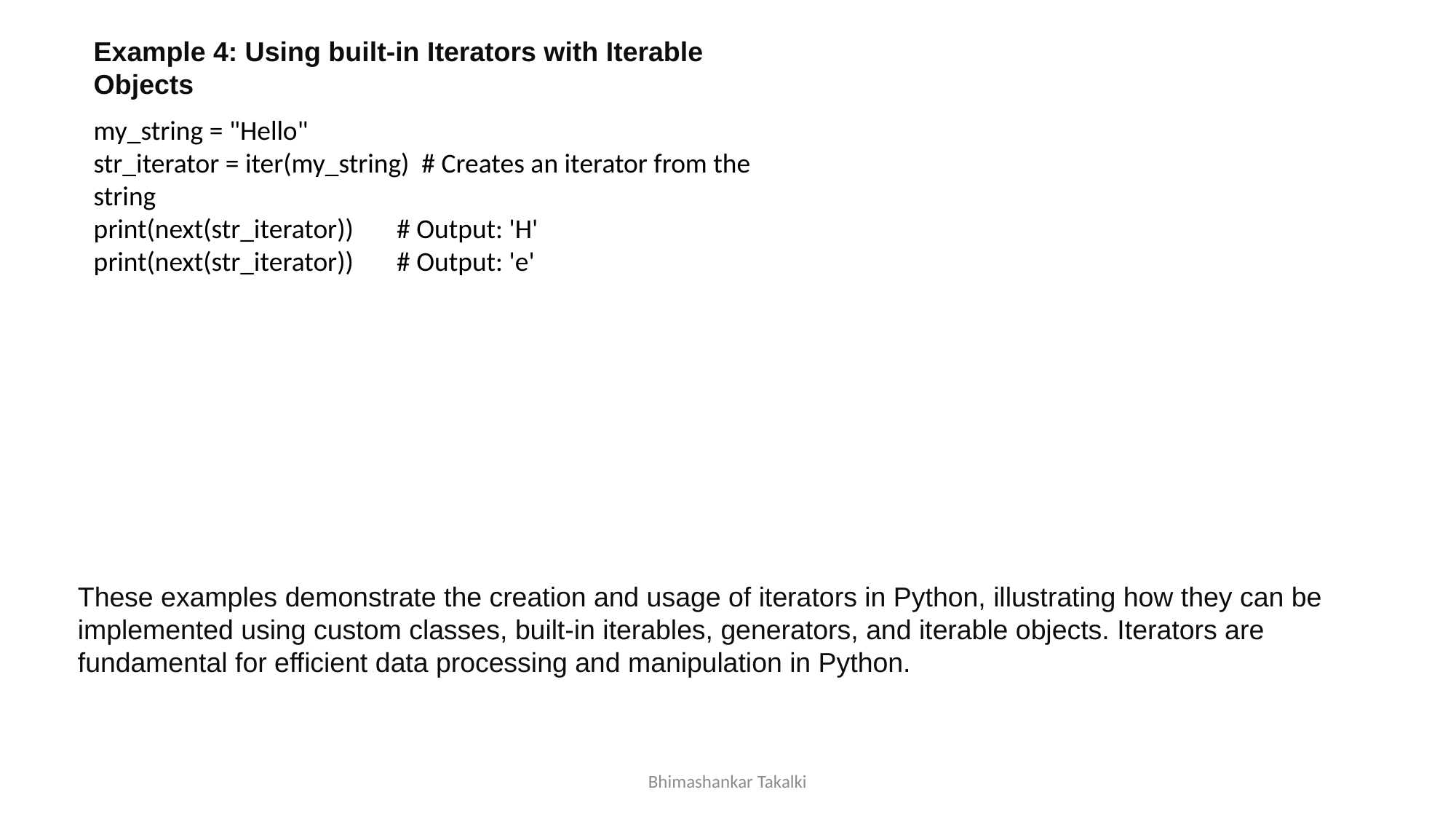

Example 4: Using built-in Iterators with Iterable Objects
my_string = "Hello"
str_iterator = iter(my_string)  # Creates an iterator from the string
print(next(str_iterator))       # Output: 'H'
print(next(str_iterator))       # Output: 'e'
These examples demonstrate the creation and usage of iterators in Python, illustrating how they can be implemented using custom classes, built-in iterables, generators, and iterable objects. Iterators are fundamental for efficient data processing and manipulation in Python.
Bhimashankar Takalki